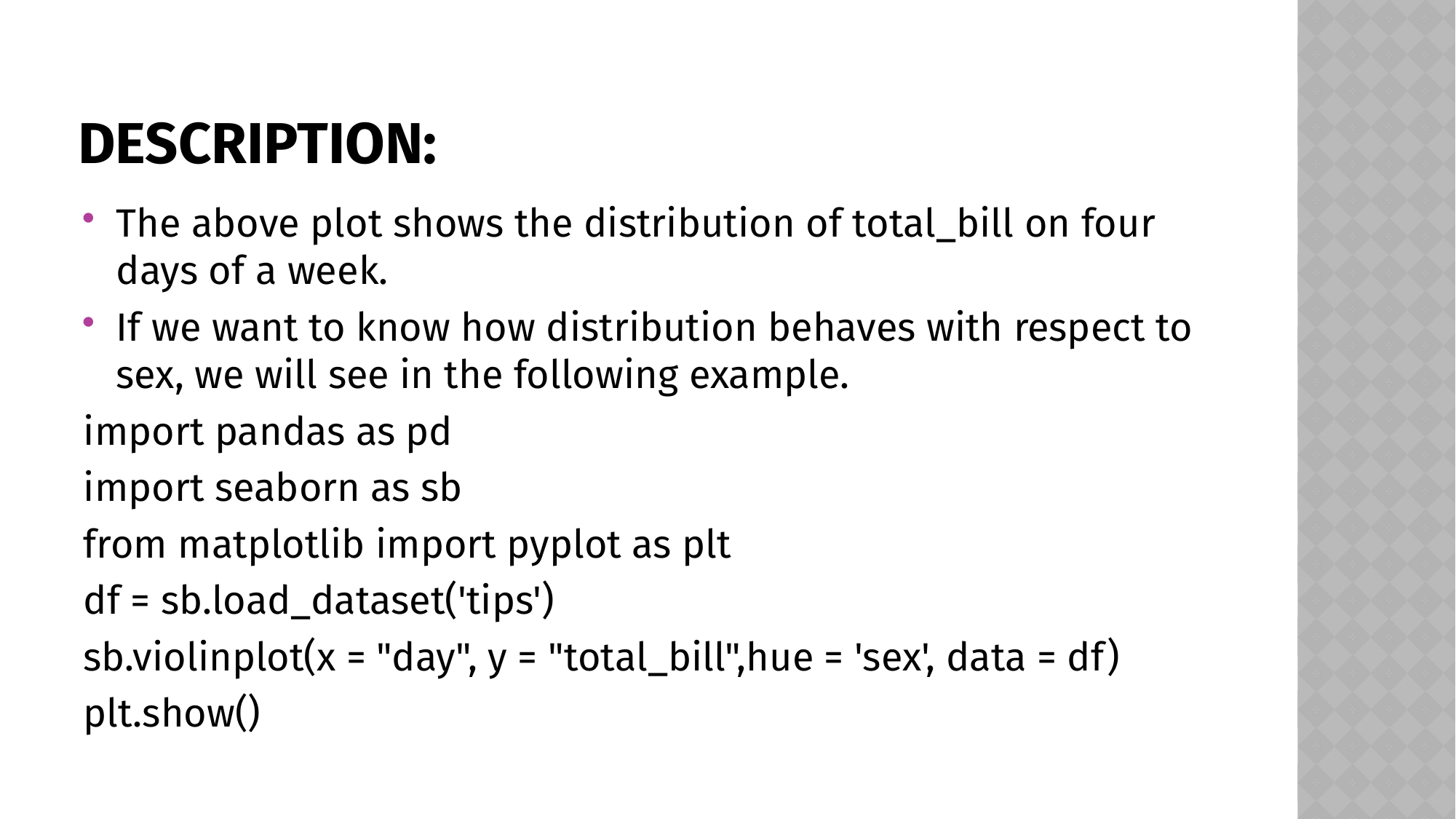

# Description:
The above plot shows the distribution of total_bill on four days of a week.
If we want to know how distribution behaves with respect to sex, we will see in the following example.
import pandas as pd
import seaborn as sb
from matplotlib import pyplot as plt
df = sb.load_dataset('tips')
sb.violinplot(x = "day", y = "total_bill",hue = 'sex', data = df)
plt.show()